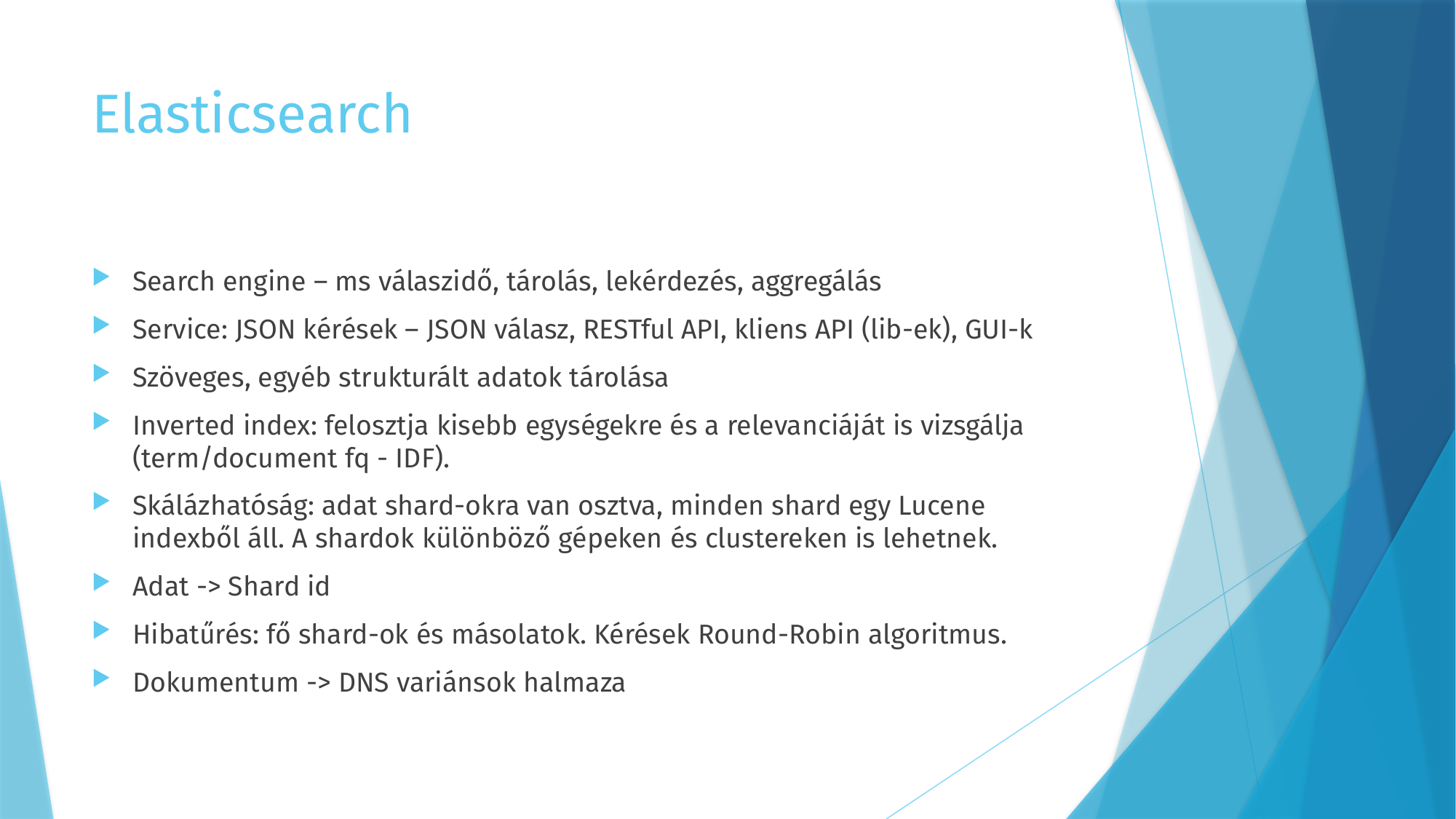

# Elasticsearch
Search engine – ms válaszidő, tárolás, lekérdezés, aggregálás
Service: JSON kérések – JSON válasz, RESTful API, kliens API (lib-ek), GUI-k
Szöveges, egyéb strukturált adatok tárolása
Inverted index: felosztja kisebb egységekre és a relevanciáját is vizsgálja (term/document fq - IDF).
Skálázhatóság: adat shard-okra van osztva, minden shard egy Lucene indexből áll. A shardok különböző gépeken és clustereken is lehetnek.
Adat -> Shard id
Hibatűrés: fő shard-ok és másolatok. Kérések Round-Robin algoritmus.
Dokumentum -> DNS variánsok halmaza